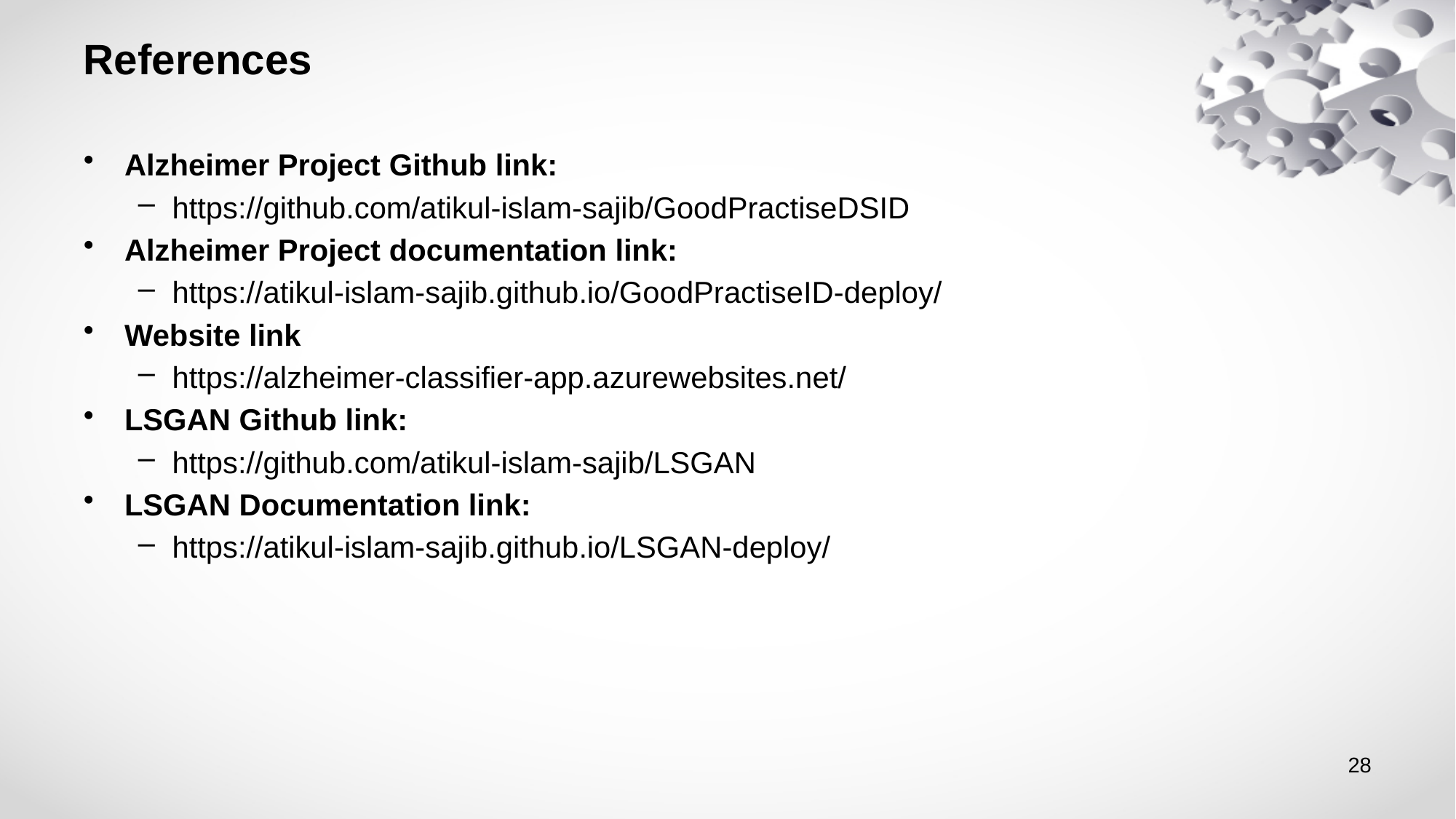

# References
Alzheimer Project Github link:
https://github.com/atikul-islam-sajib/GoodPractiseDSID
Alzheimer Project documentation link:
https://atikul-islam-sajib.github.io/GoodPractiseID-deploy/
Website link
https://alzheimer-classifier-app.azurewebsites.net/
LSGAN Github link:
https://github.com/atikul-islam-sajib/LSGAN
LSGAN Documentation link:
https://atikul-islam-sajib.github.io/LSGAN-deploy/

28